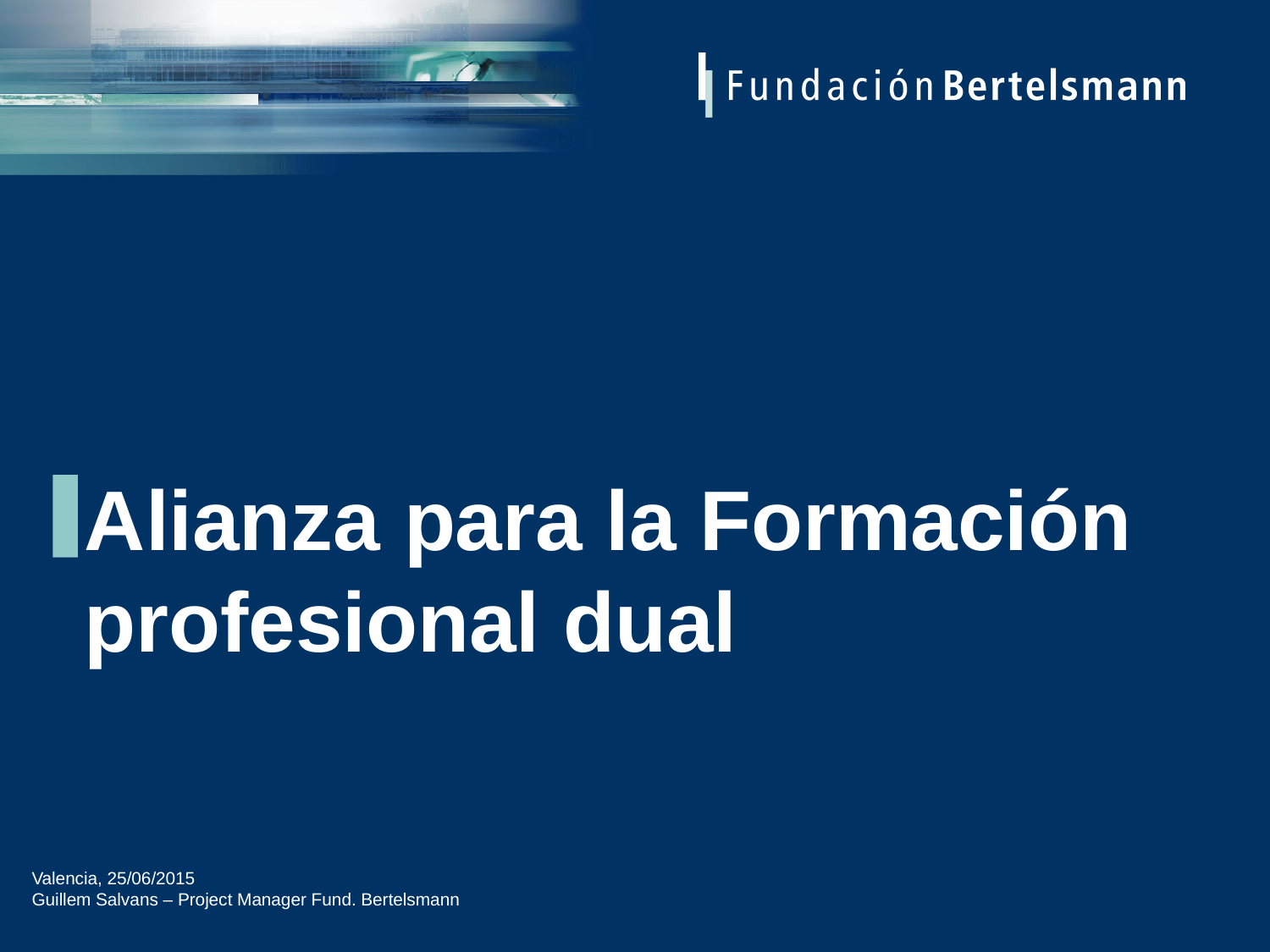

# Alianza para la Formación profesional dual
Valencia, 25/06/2015
Guillem Salvans – Project Manager Fund. Bertelsmann